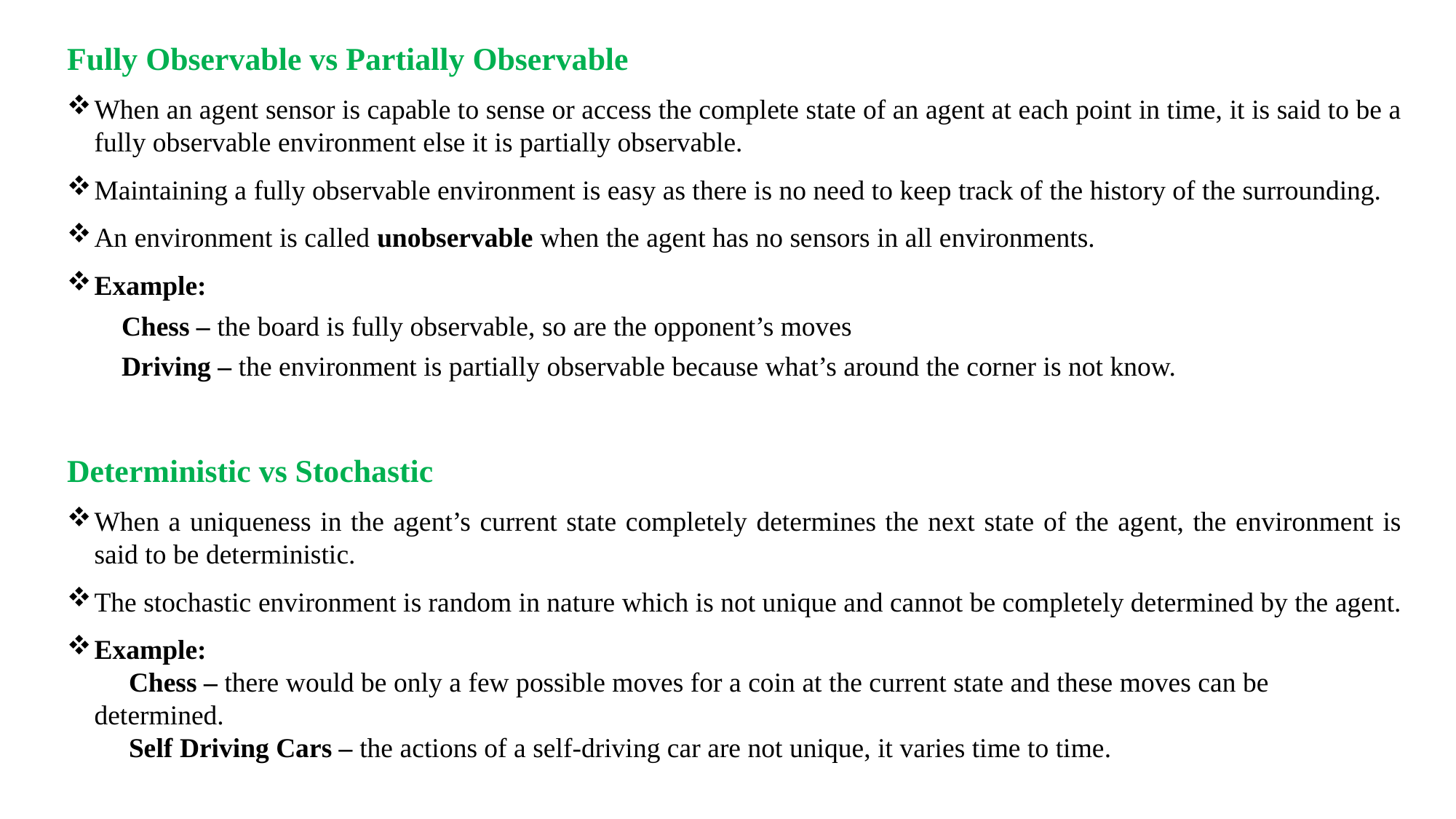

Fully Observable vs Partially Observable
When an agent sensor is capable to sense or access the complete state of an agent at each point in time, it is said to be a fully observable environment else it is partially observable.
Maintaining a fully observable environment is easy as there is no need to keep track of the history of the surrounding.
An environment is called unobservable when the agent has no sensors in all environments.
Example:
Chess – the board is fully observable, so are the opponent’s moves
Driving – the environment is partially observable because what’s around the corner is not know.

Deterministic vs Stochastic
When a uniqueness in the agent’s current state completely determines the next state of the agent, the environment is said to be deterministic.
The stochastic environment is random in nature which is not unique and cannot be completely determined by the agent.
Example: 
     Chess – there would be only a few possible moves for a coin at the current state and these moves can be determined.
     Self Driving Cars – the actions of a self-driving car are not unique, it varies time to time.